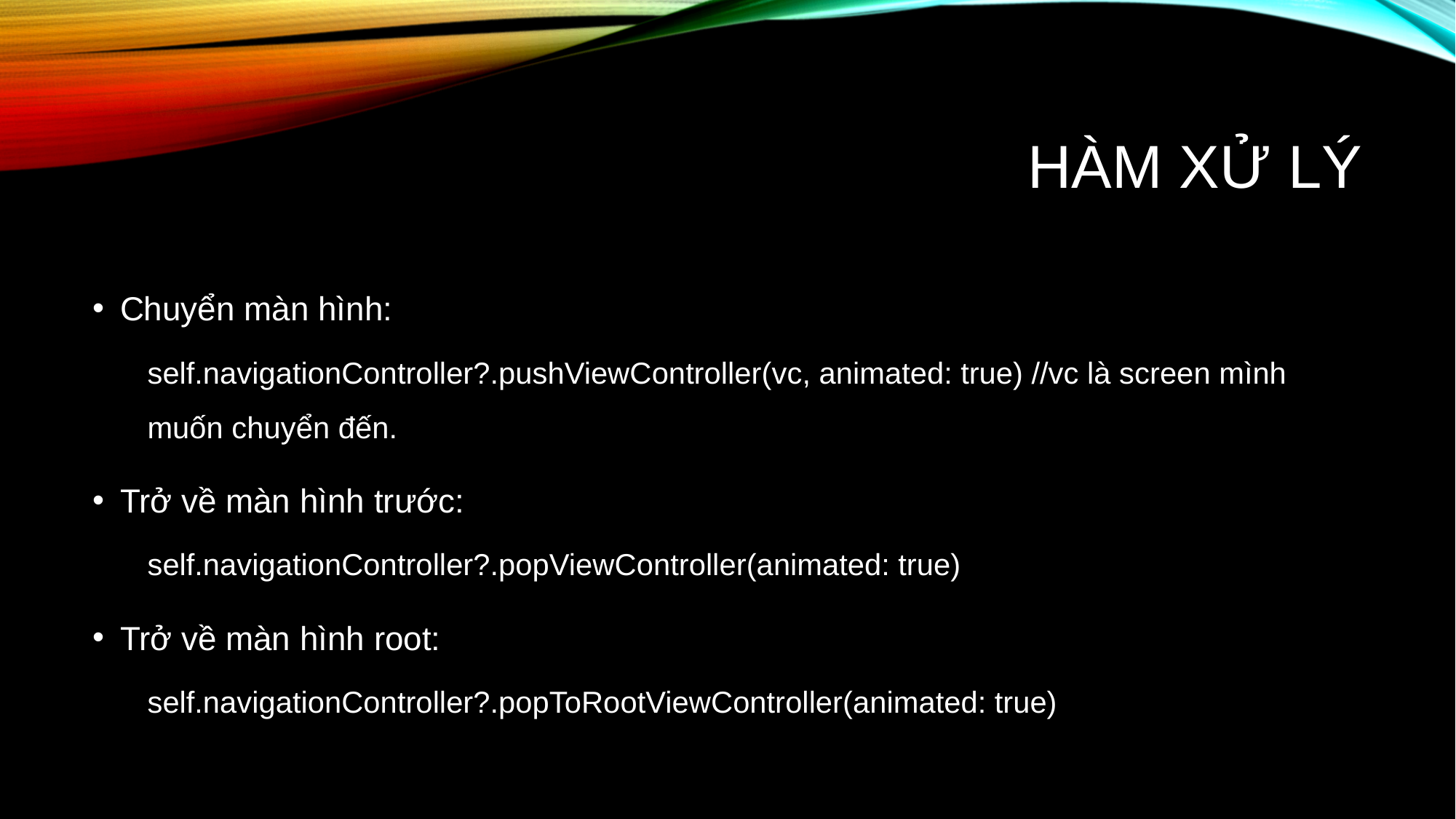

# Hàm xử lý
Chuyển màn hình:
self.navigationController?.pushViewController(vc, animated: true) //vc là screen mình muốn chuyển đến.
Trở về màn hình trước:
self.navigationController?.popViewController(animated: true)
Trở về màn hình root:
self.navigationController?.popToRootViewController(animated: true)